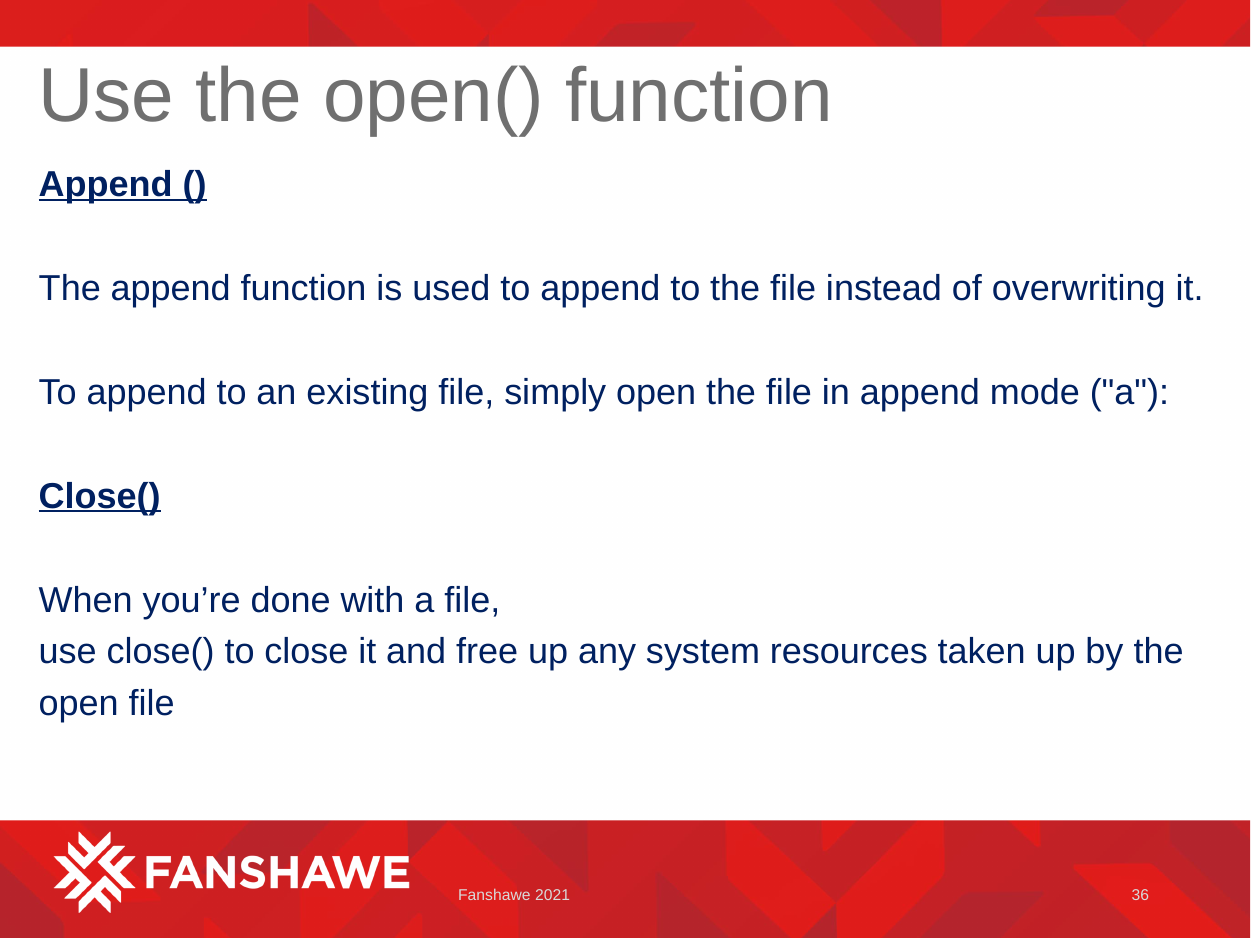

# Use the open() function
Append ()

The append function is used to append to the file instead of overwriting it.

To append to an existing file, simply open the file in append mode ("a"):

Close()

When you’re done with a file,
use close() to close it and free up any system resources taken up by the open file
Fanshawe 2021
36